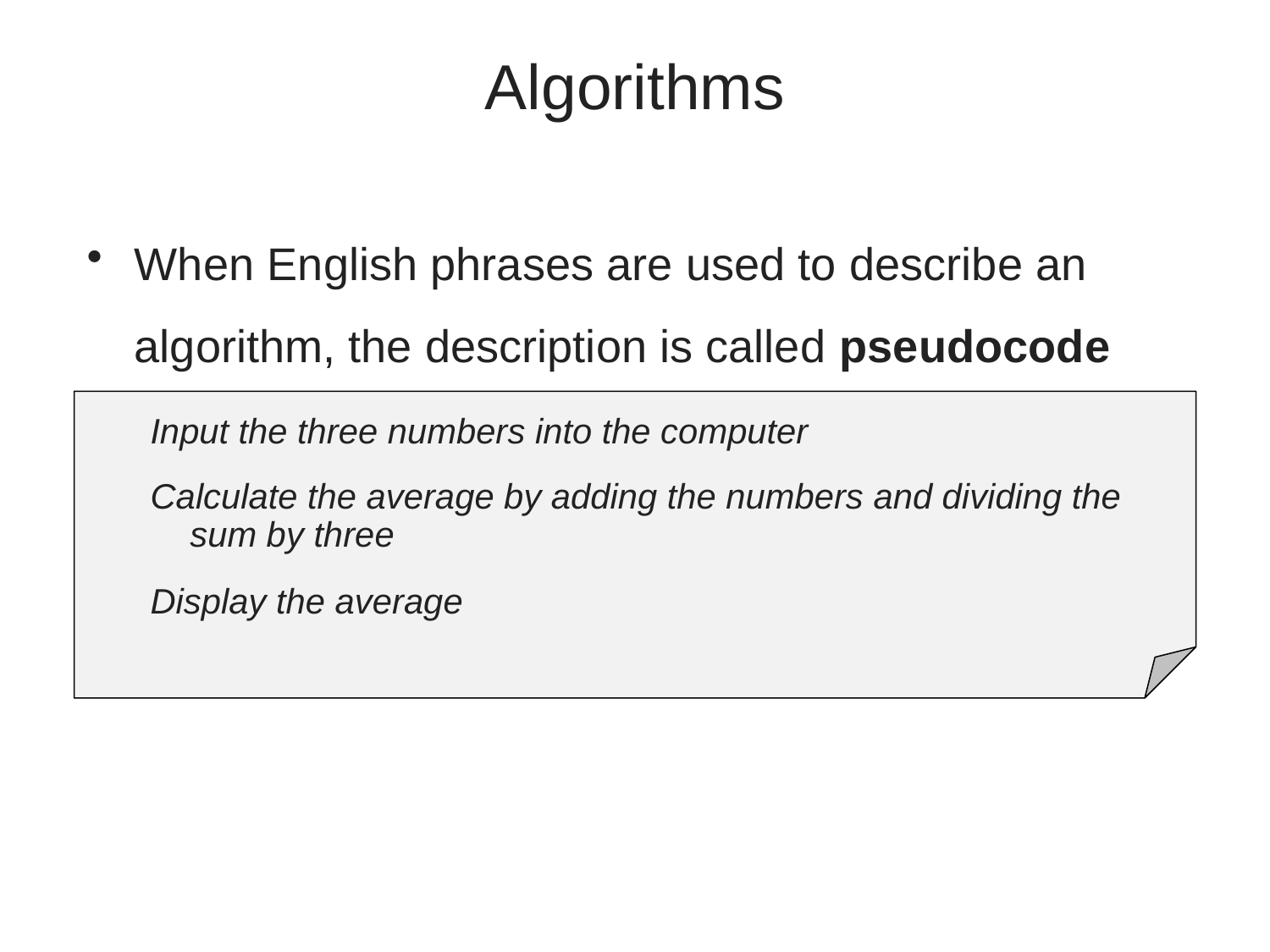

# Algorithms
When English phrases are used to describe an algorithm, the description is called pseudocode
Input the three numbers into the computer
Calculate the average by adding the numbers and dividing the sum by three
Display the average

30